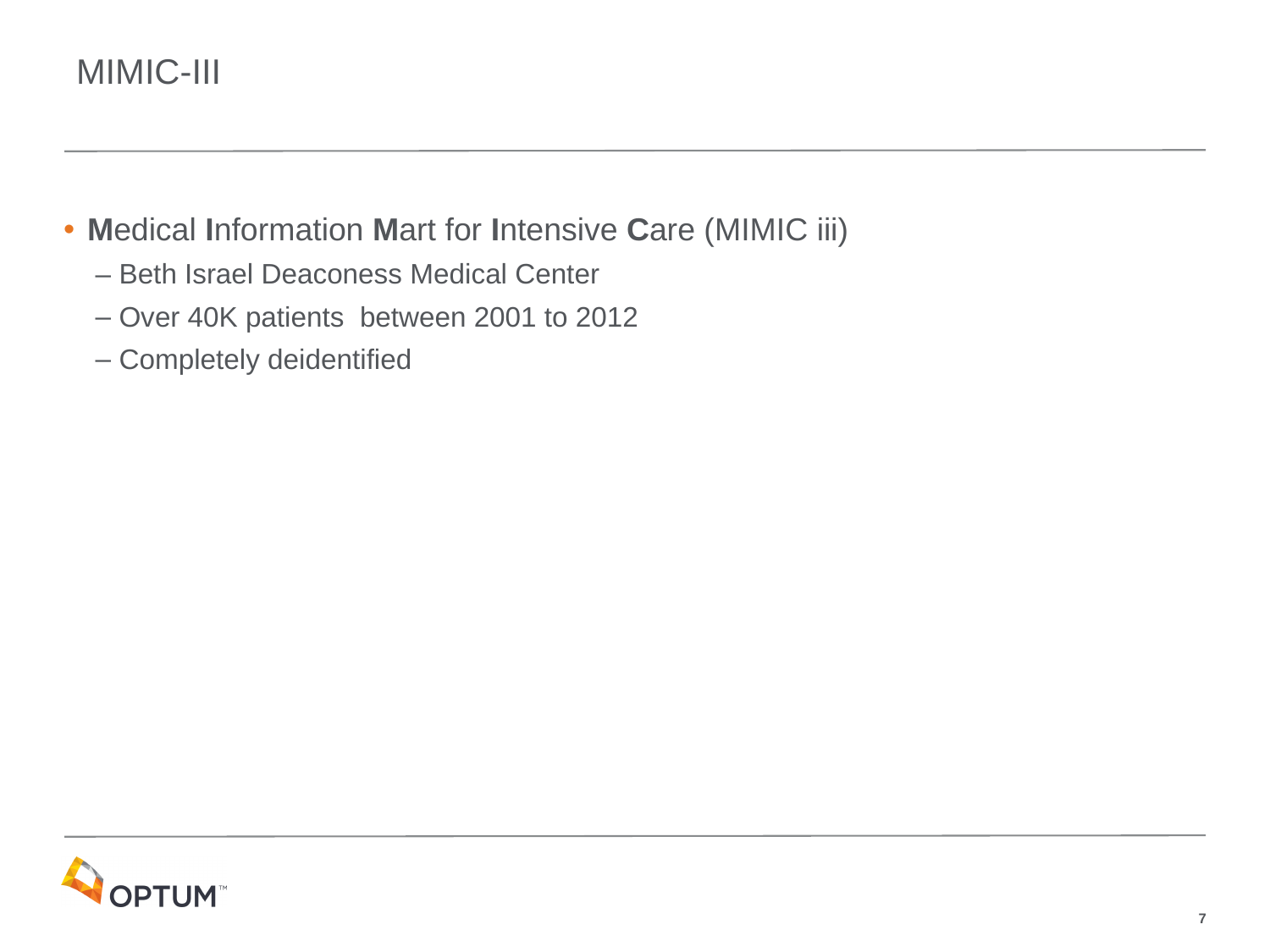

# MIMIC-III
Medical Information Mart for Intensive Care (MIMIC iii)
Beth Israel Deaconess Medical Center
Over 40K patients  between 2001 to 2012
Completely deidentified